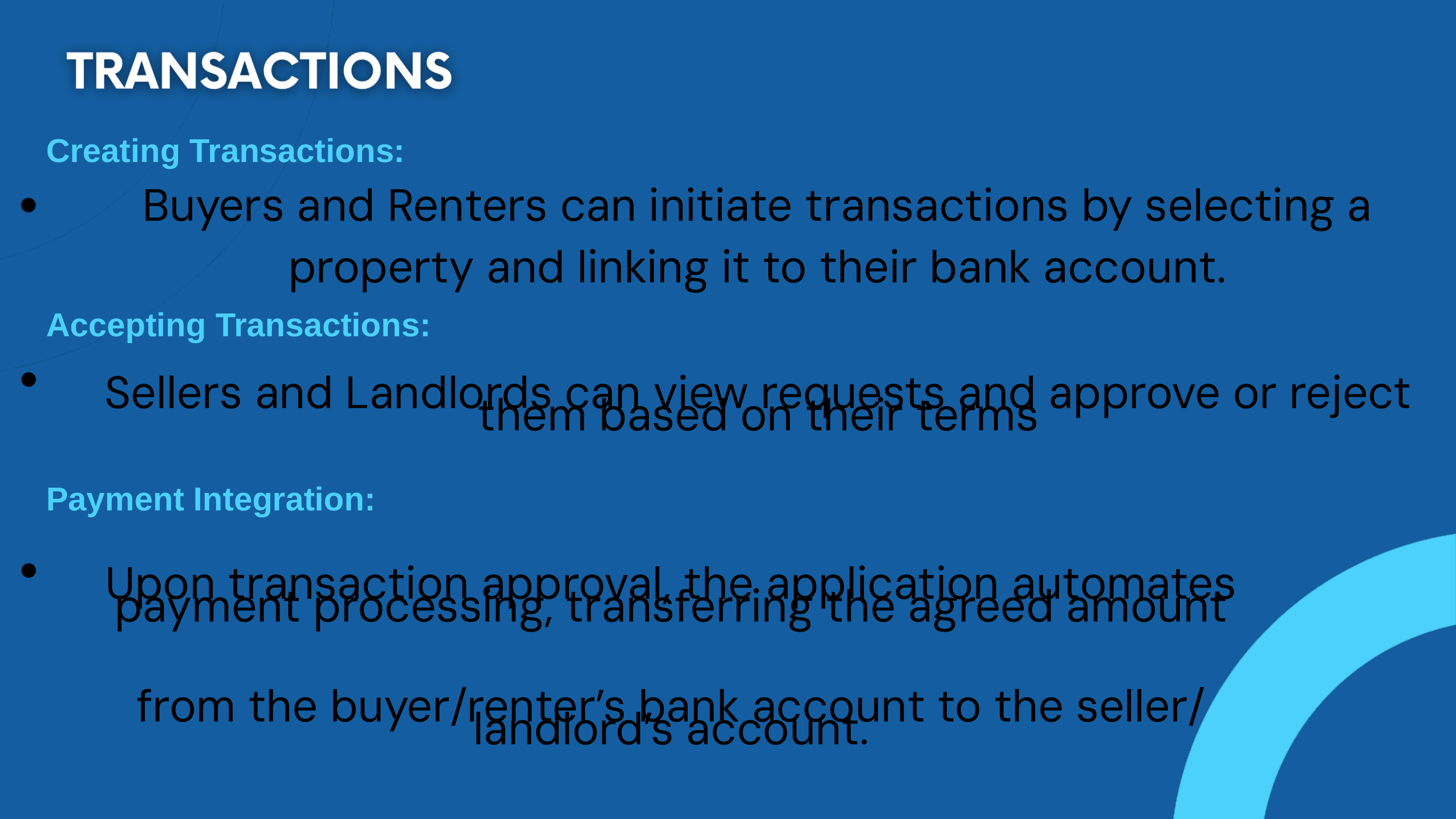

Creating Transactions:
Buyers and Renters can initiate transactions by selecting a property and linking it to their bank account.
Accepting Transactions:
Sellers and Landlords can view requests and approve or reject
them based on their terms
Payment Integration:
Upon transaction approval, the application automates
payment processing, transferring the agreed amount
from the buyer/renter’s bank account to the seller/
landlord’s account.